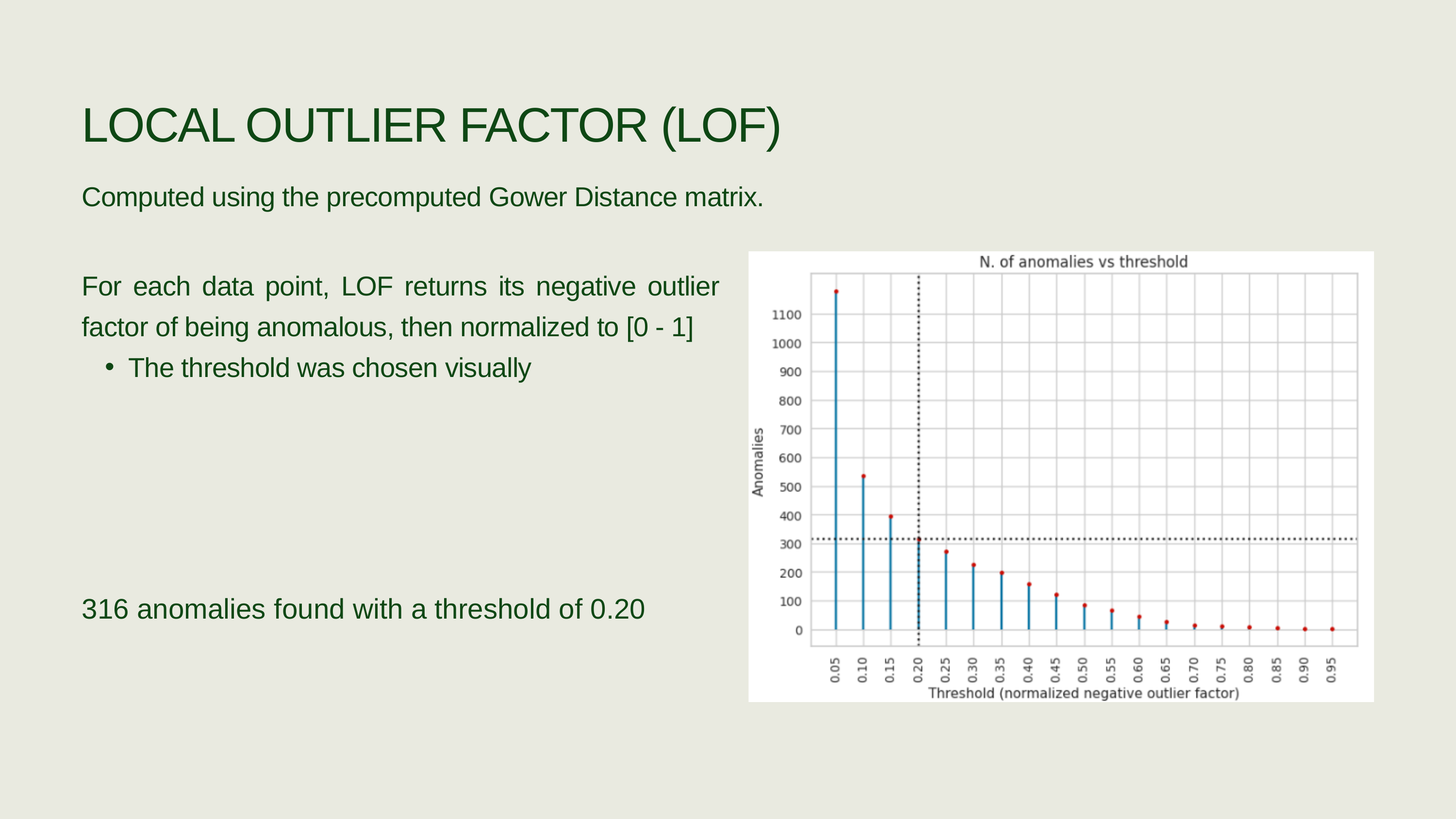

LOCAL OUTLIER FACTOR (LOF)
Computed using the precomputed Gower Distance matrix.

For each data point, LOF returns its negative outlier factor of being anomalous, then normalized to [0 - 1]
The threshold was chosen visually
316 anomalies found with a threshold of 0.20